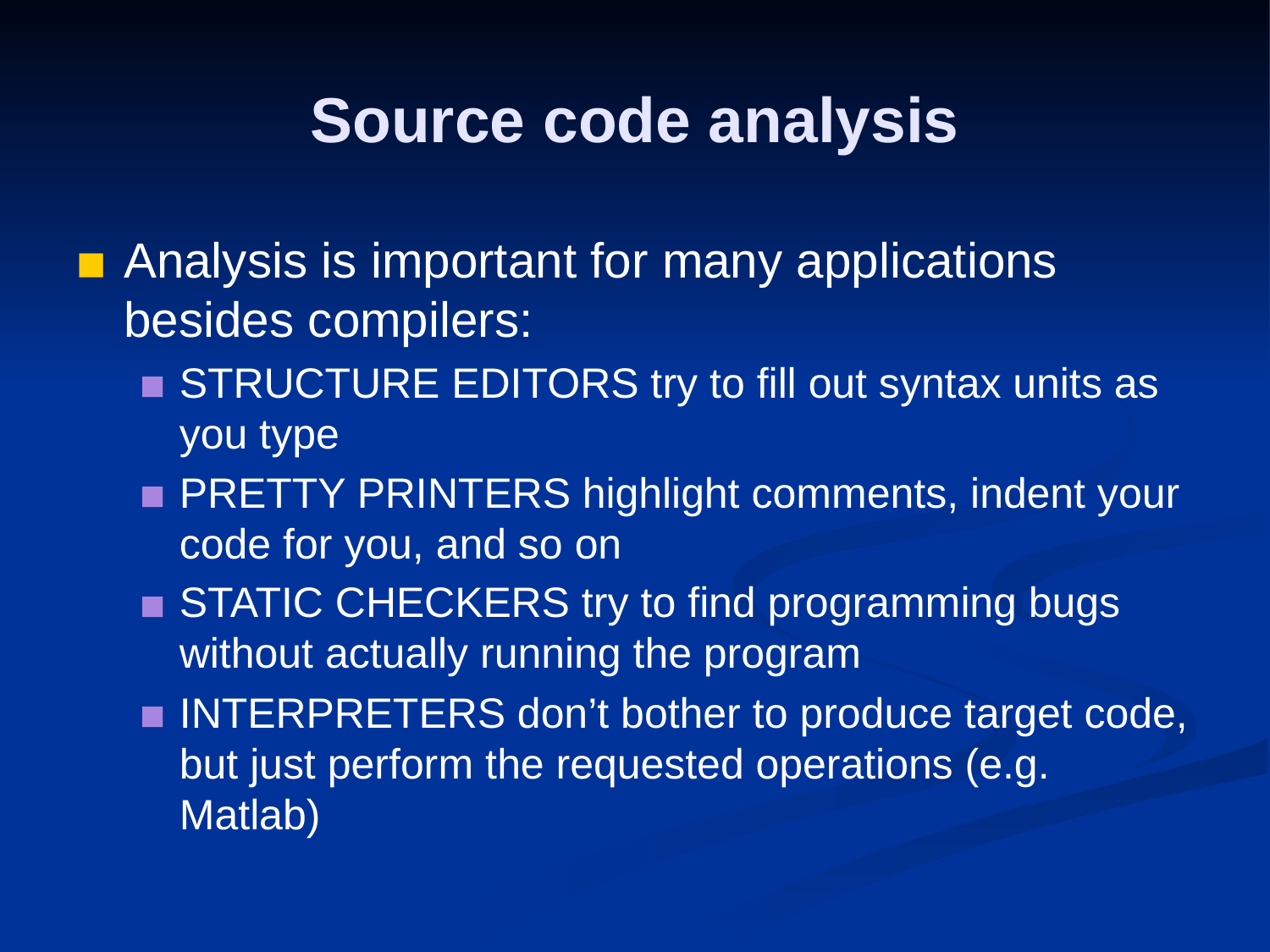

# Source code analysis
Analysis is important for many applications besides compilers:
STRUCTURE EDITORS try to fill out syntax units as you type
PRETTY PRINTERS highlight comments, indent your code for you, and so on
STATIC CHECKERS try to find programming bugs without actually running the program
INTERPRETERS don’t bother to produce target code, but just perform the requested operations (e.g. Matlab)